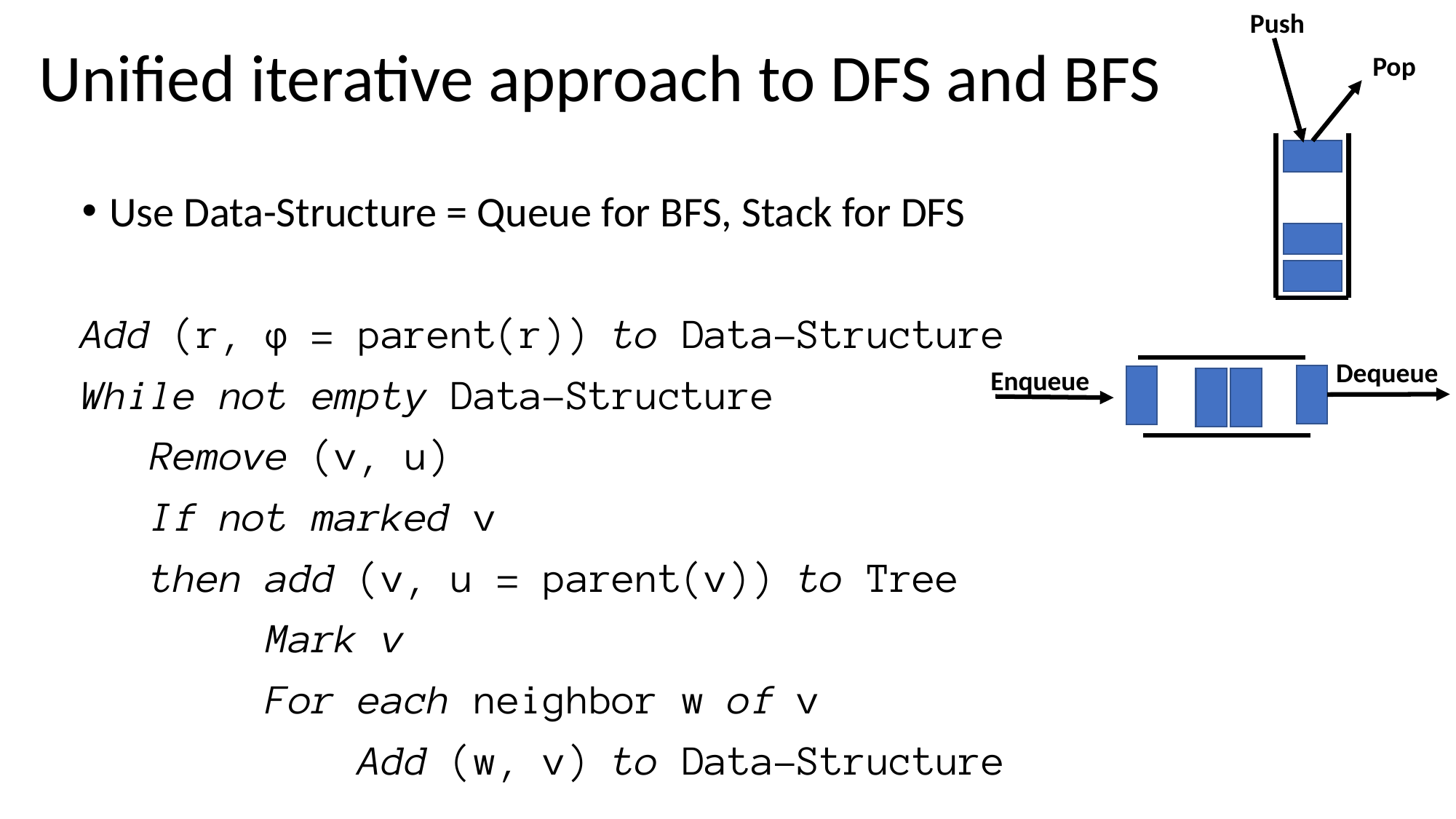

# Unified iterative approach to DFS and BFS
Push
Pop

Use Data-Structure = Queue for BFS, Stack for DFS

Add (r, φ = parent(r)) to Data-Structure
While not empty Data-Structure
   Remove (v, u)
   If not marked v
   then add (v, u = parent(v)) to Tree
        Mark v
        For each neighbor w of v
            Add (w, v) to Data-Structure

Dequeue
Enqueue